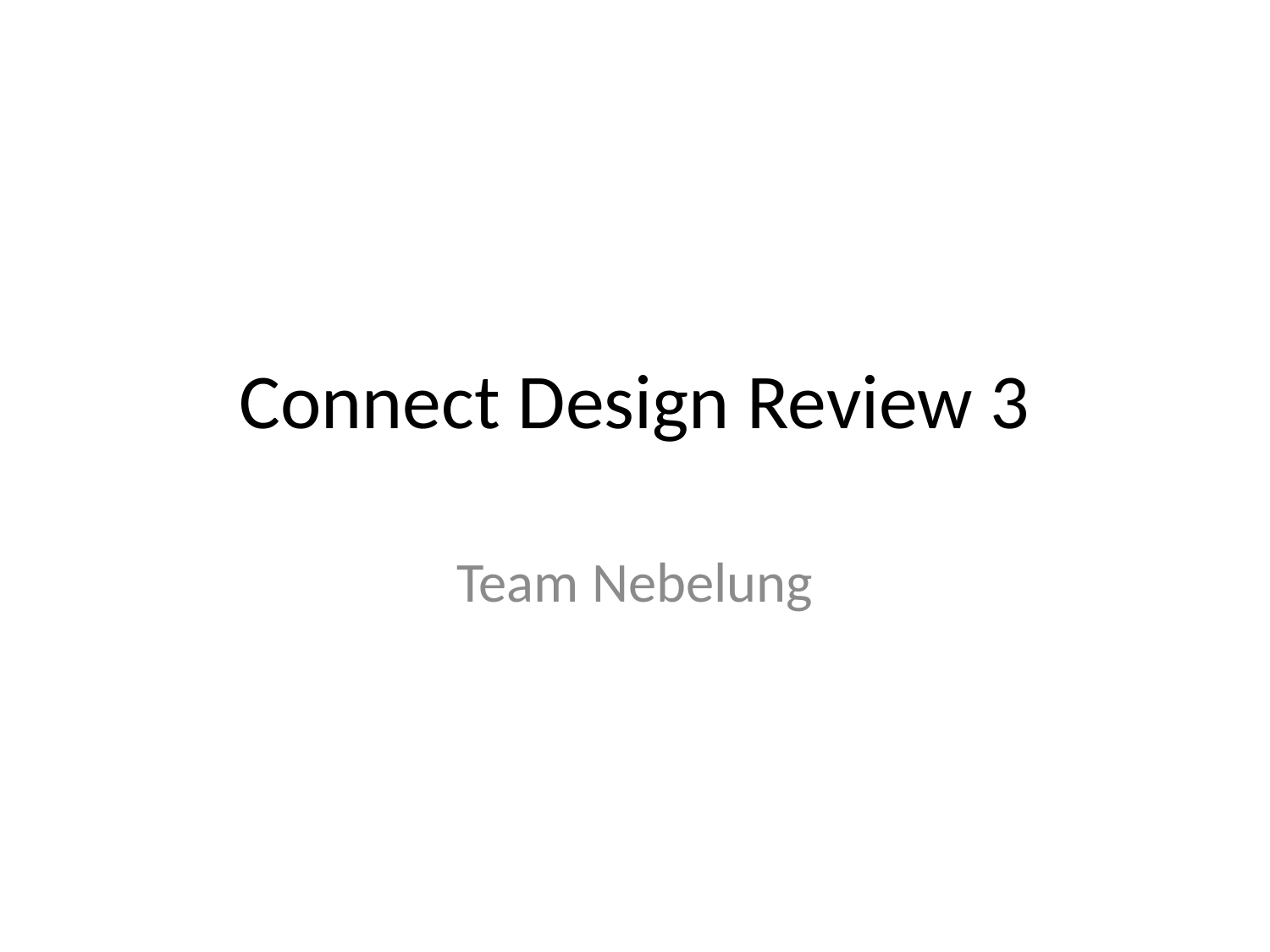

# Connect Design Review 3
Team Nebelung